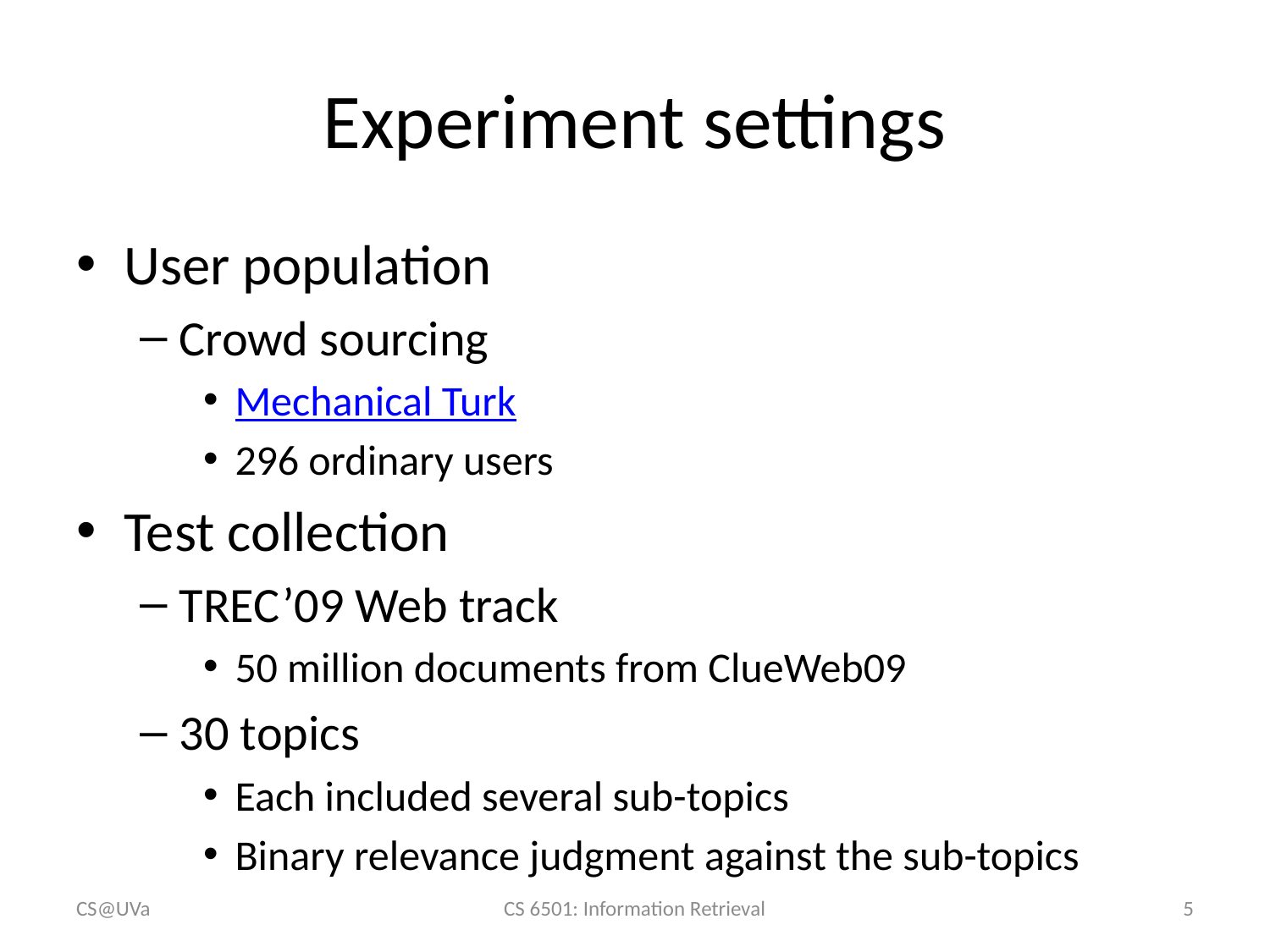

# Experiment settings
User population
Crowd sourcing
Mechanical Turk
296 ordinary users
Test collection
TREC’09 Web track
50 million documents from ClueWeb09
30 topics
Each included several sub-topics
Binary relevance judgment against the sub-topics
CS@UVa
CS 6501: Information Retrieval
5